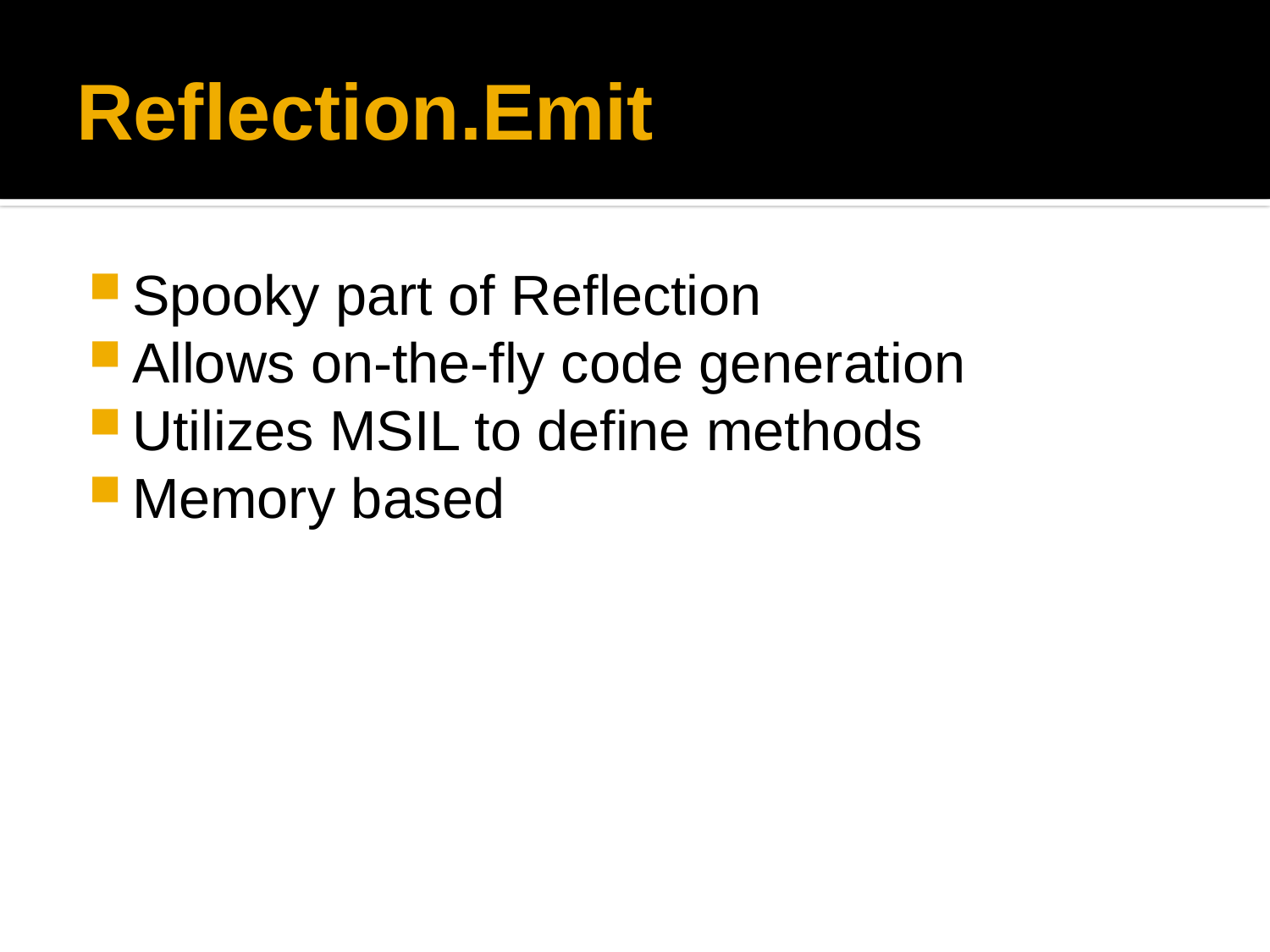

# Reflection.Emit
Spooky part of Reflection
Allows on-the-fly code generation
Utilizes MSIL to define methods
Memory based